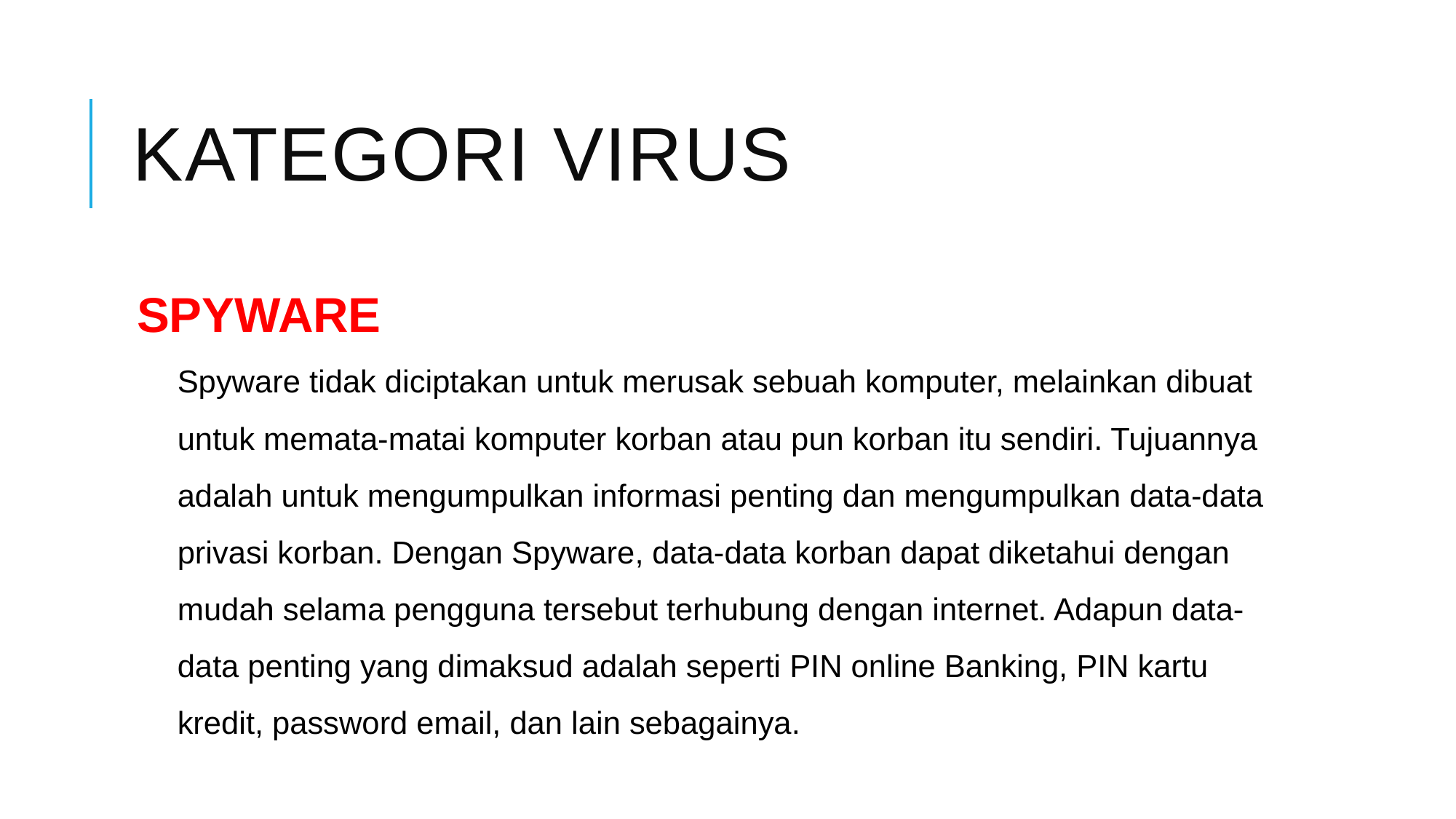

# kategori virus
SPYWARE
Spyware tidak diciptakan untuk merusak sebuah komputer, melainkan dibuat untuk memata-matai komputer korban atau pun korban itu sendiri. Tujuannya adalah untuk mengumpulkan informasi penting dan mengumpulkan data-data privasi korban. Dengan Spyware, data-data korban dapat diketahui dengan mudah selama pengguna tersebut terhubung dengan internet. Adapun data-data penting yang dimaksud adalah seperti PIN online Banking, PIN kartu kredit, password email, dan lain sebagainya.